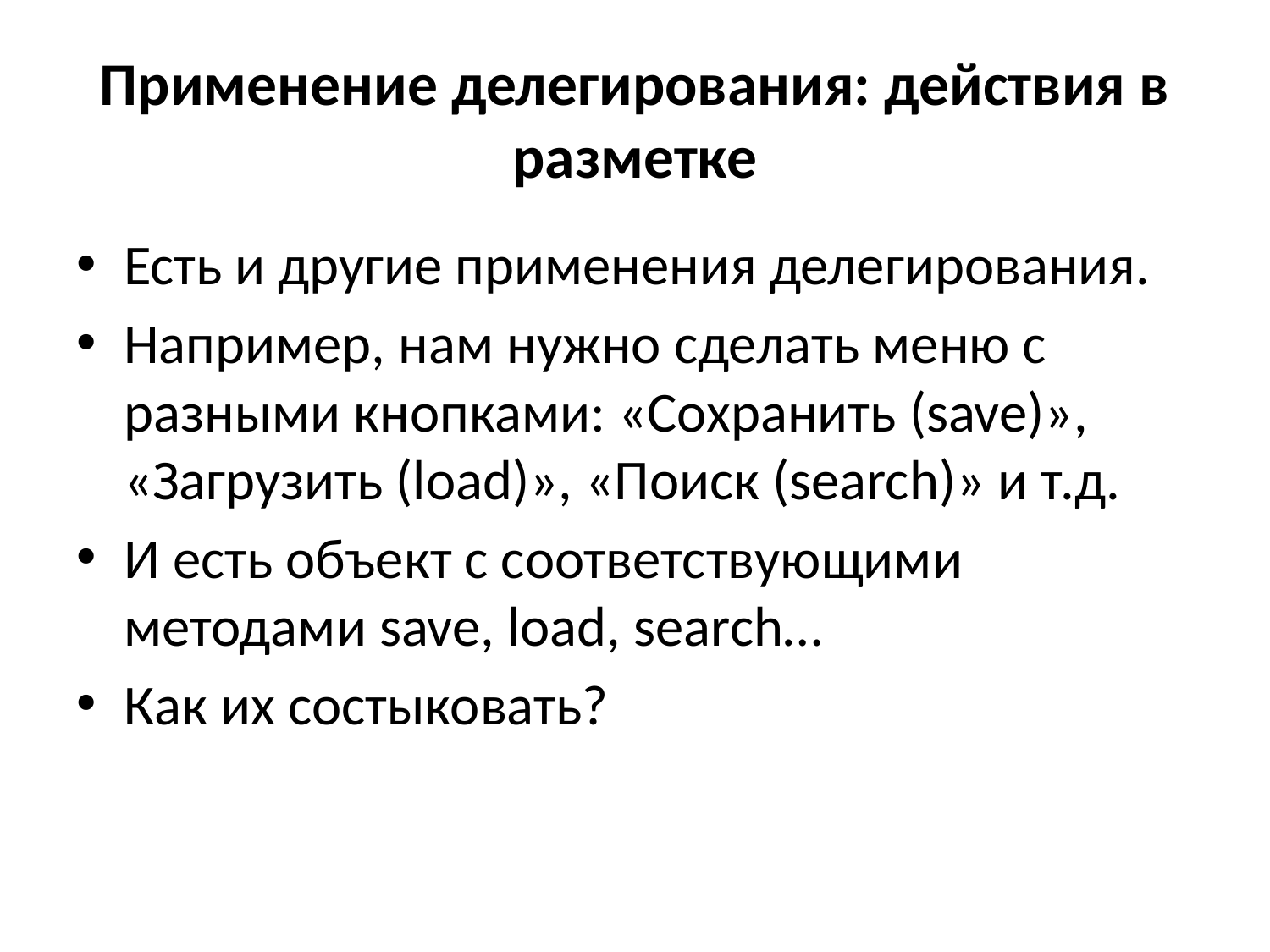

# Применение делегирования: действия в разметке
Есть и другие применения делегирования.
Например, нам нужно сделать меню с разными кнопками: «Сохранить (save)», «Загрузить (load)», «Поиск (search)» и т.д.
И есть объект с соответствующими методами save, load, search…
Как их состыковать?